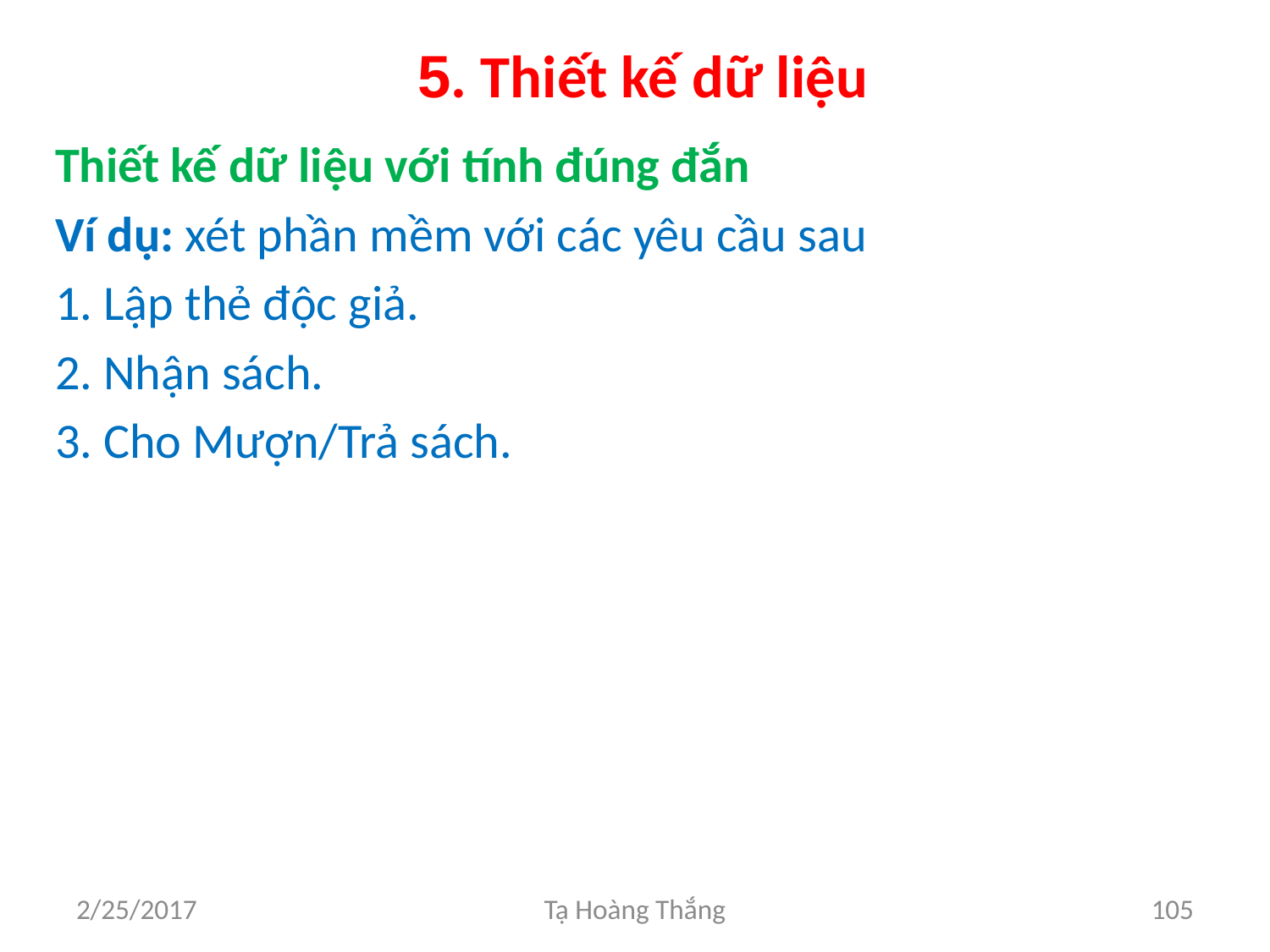

# 5. Thiết kế dữ liệu
Thiết kế dữ liệu với tính đúng đắn
Ví dụ: xét phần mềm với các yêu cầu sau
1. Lập thẻ độc giả.
2. Nhận sách.
3. Cho Mượn/Trả sách.

2/25/2017
Tạ Hoàng Thắng
105